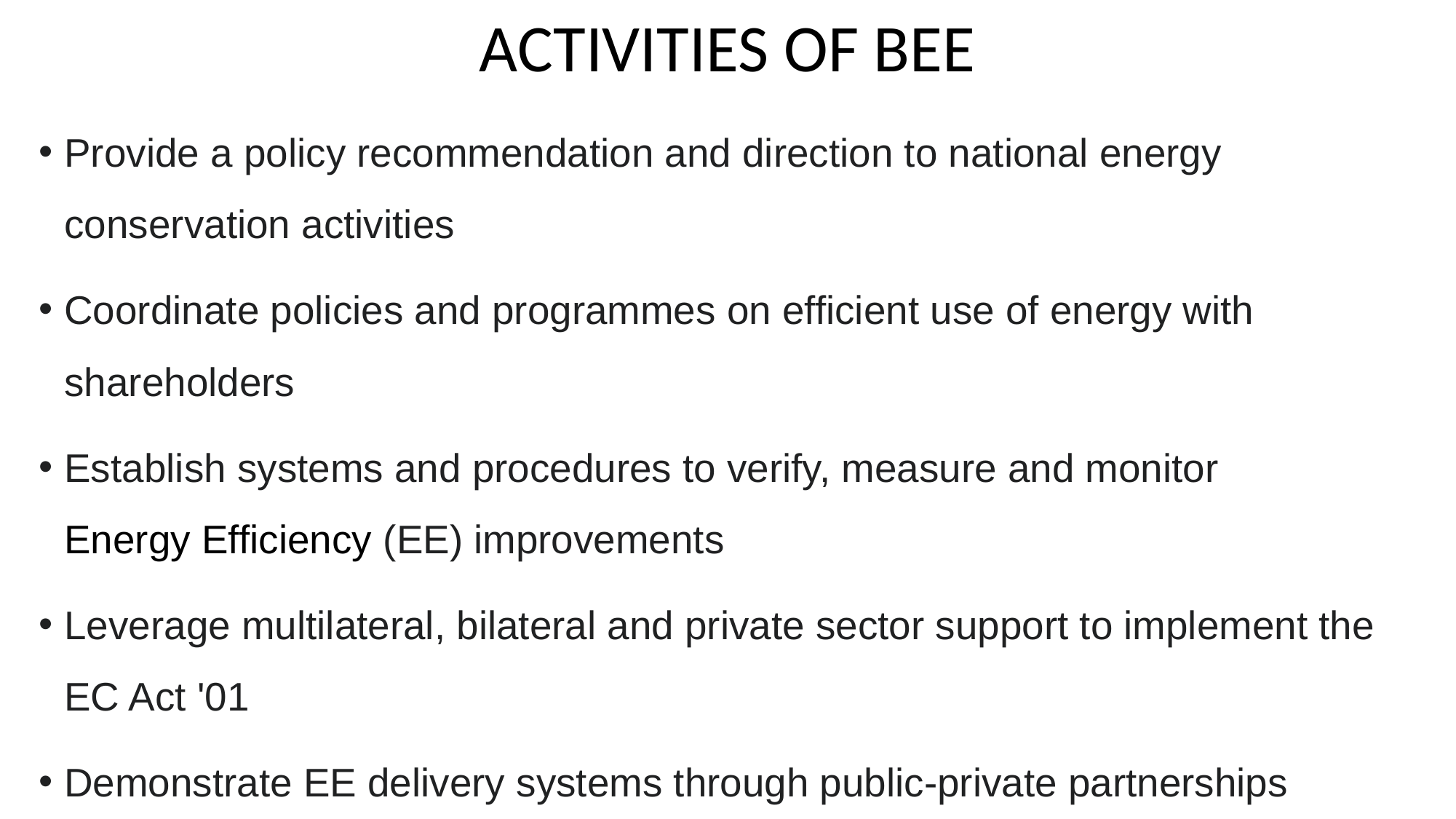

# ACTIVITIES OF BEE
Provide a policy recommendation and direction to national energy conservation activities
Coordinate policies and programmes on efficient use of energy with shareholders
Establish systems and procedures to verify, measure and monitor Energy Efficiency (EE) improvements
Leverage multilateral, bilateral and private sector support to implement the EC Act '01
Demonstrate EE delivery systems through public-private partnerships